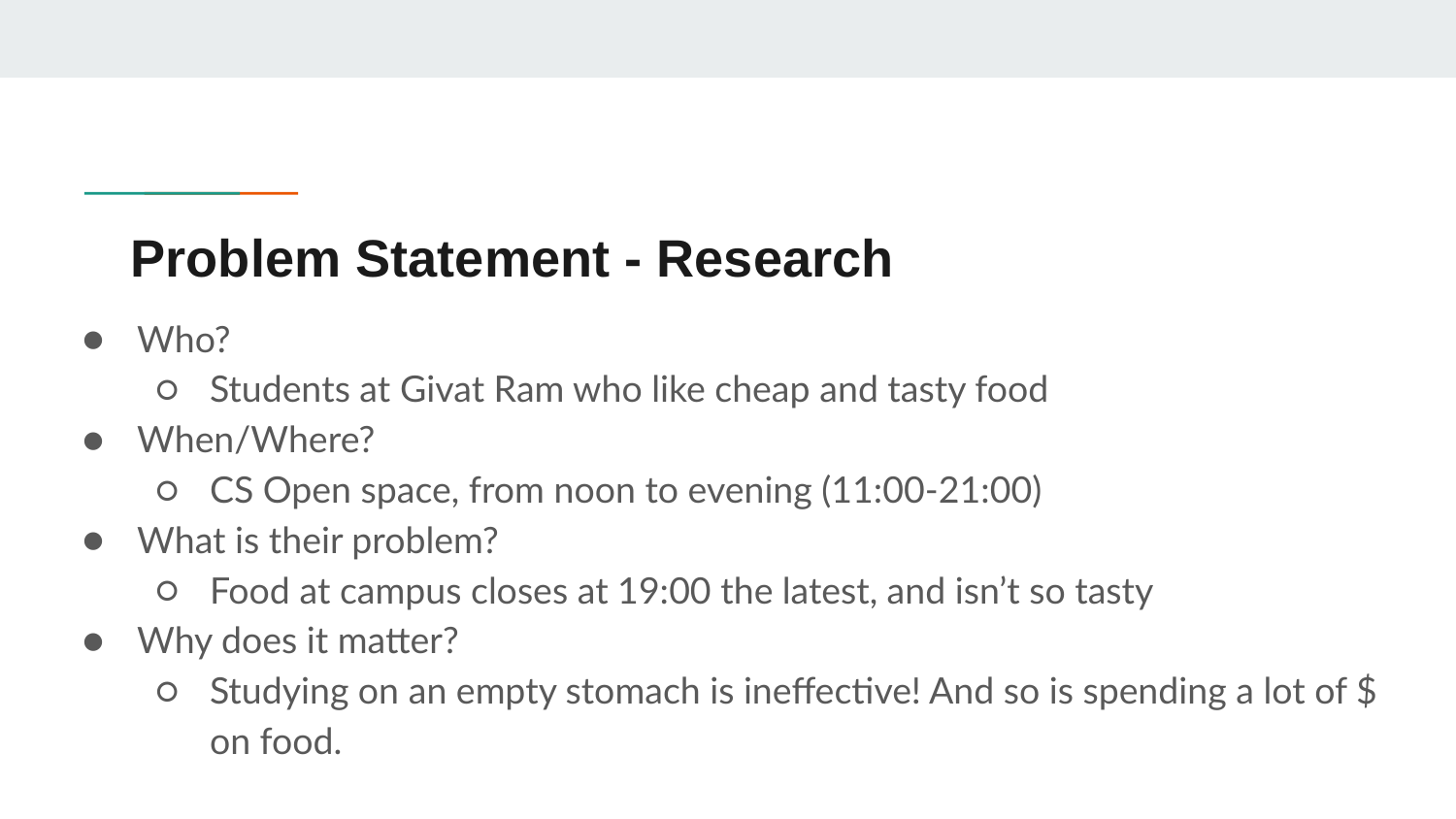

# Problem Statement - Research
Who?
Students at Givat Ram who like cheap and tasty food
When/Where?
CS Open space, from noon to evening (11:00-21:00)
What is their problem?
Food at campus closes at 19:00 the latest, and isn’t so tasty
Why does it matter?
Studying on an empty stomach is ineffective! And so is spending a lot of $ on food.